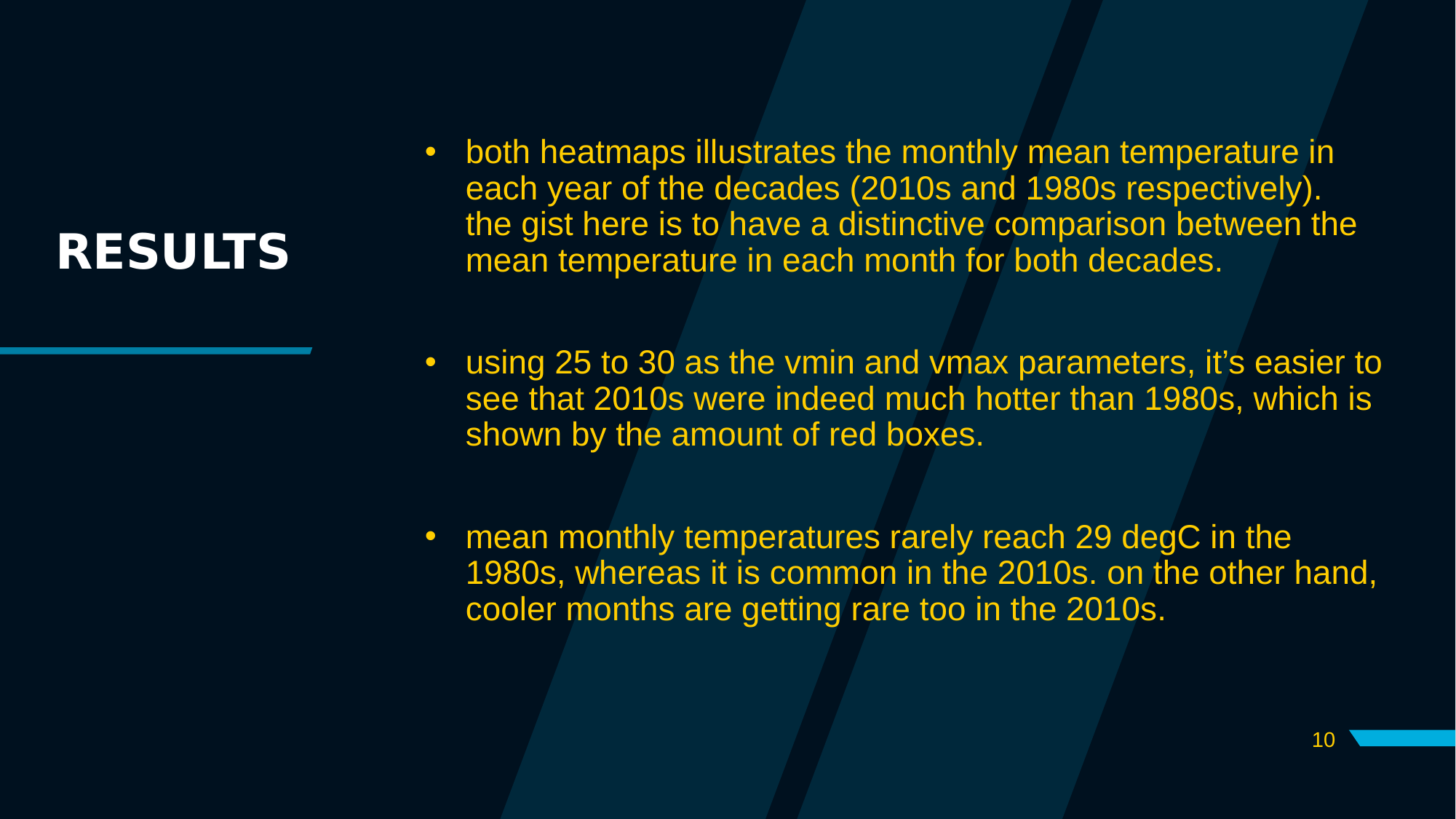

both heatmaps illustrates the monthly mean temperature in each year of the decades (2010s and 1980s respectively).
the gist here is to have a distinctive comparison between the mean temperature in each month for both decades.

using 25 to 30 as the vmin and vmax parameters, it’s easier to see that 2010s were indeed much hotter than 1980s, which is shown by the amount of red boxes.

mean monthly temperatures rarely reach 29 degC in the 1980s, whereas it is common in the 2010s. on the other hand, cooler months are getting rare too in the 2010s.

# RESULTS
10